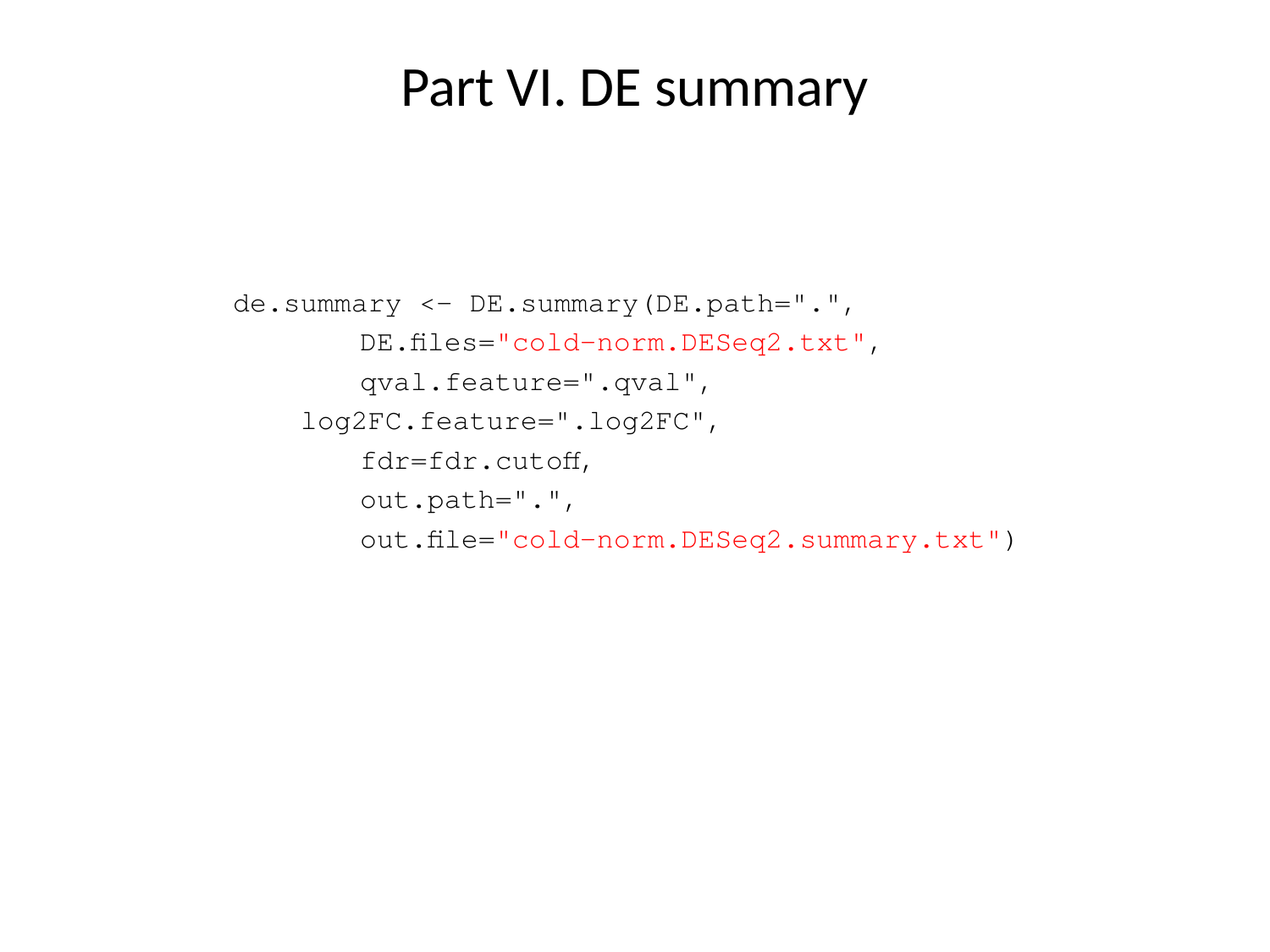

# Part VI. DE summary
de.summary <- DE.summary(DE.path=".",
	DE.files="cold-norm.DESeq2.txt",
	qval.feature=".qval",
    log2FC.feature=".log2FC",
	fdr=fdr.cutoff,
	out.path=".",
	out.file="cold-norm.DESeq2.summary.txt")